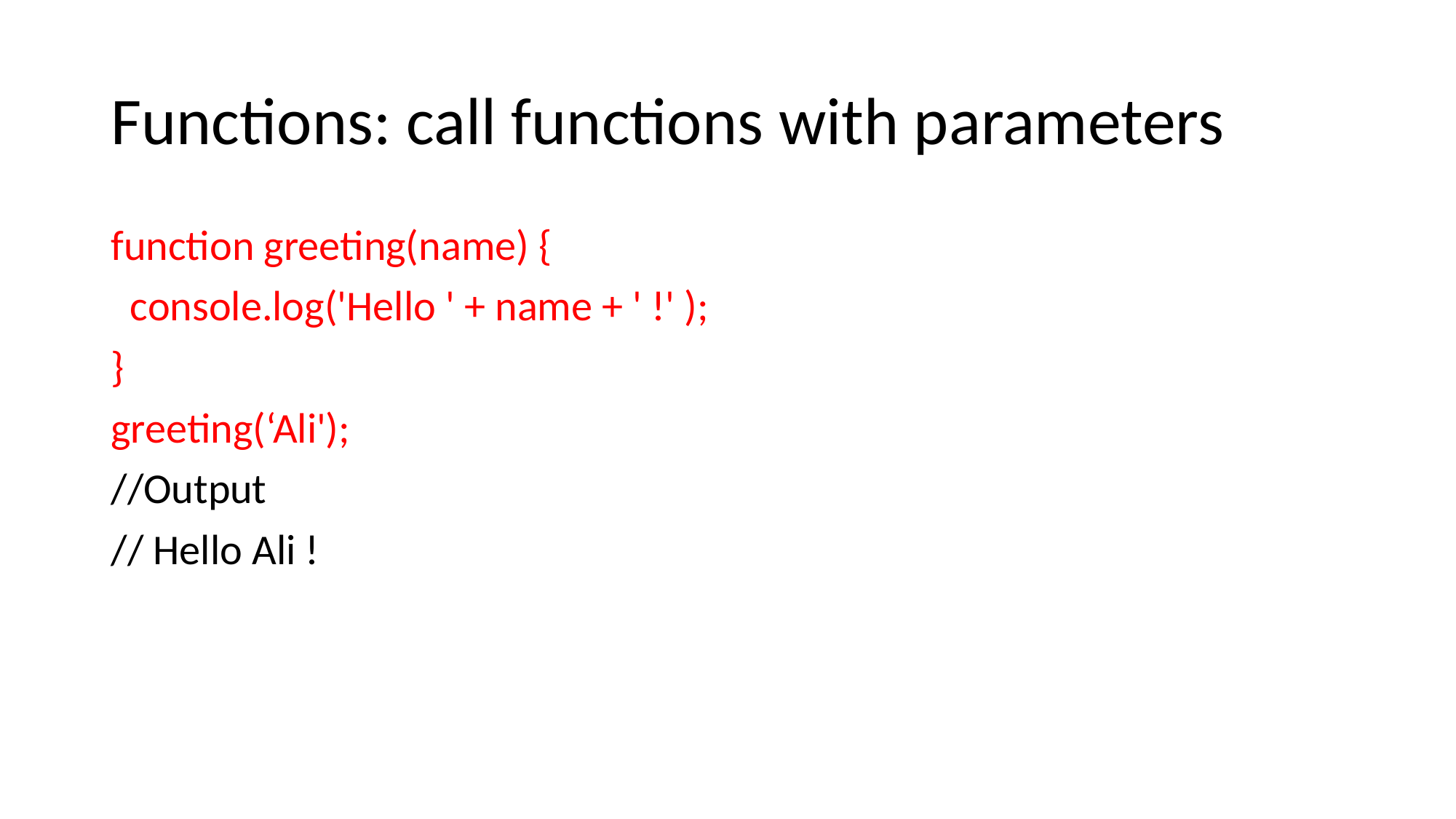

# Functions: call functions with parameters
function greeting(name) {
  console.log('Hello ' + name + ' !' );
}
greeting(‘Ali');
//Output
// Hello Ali !